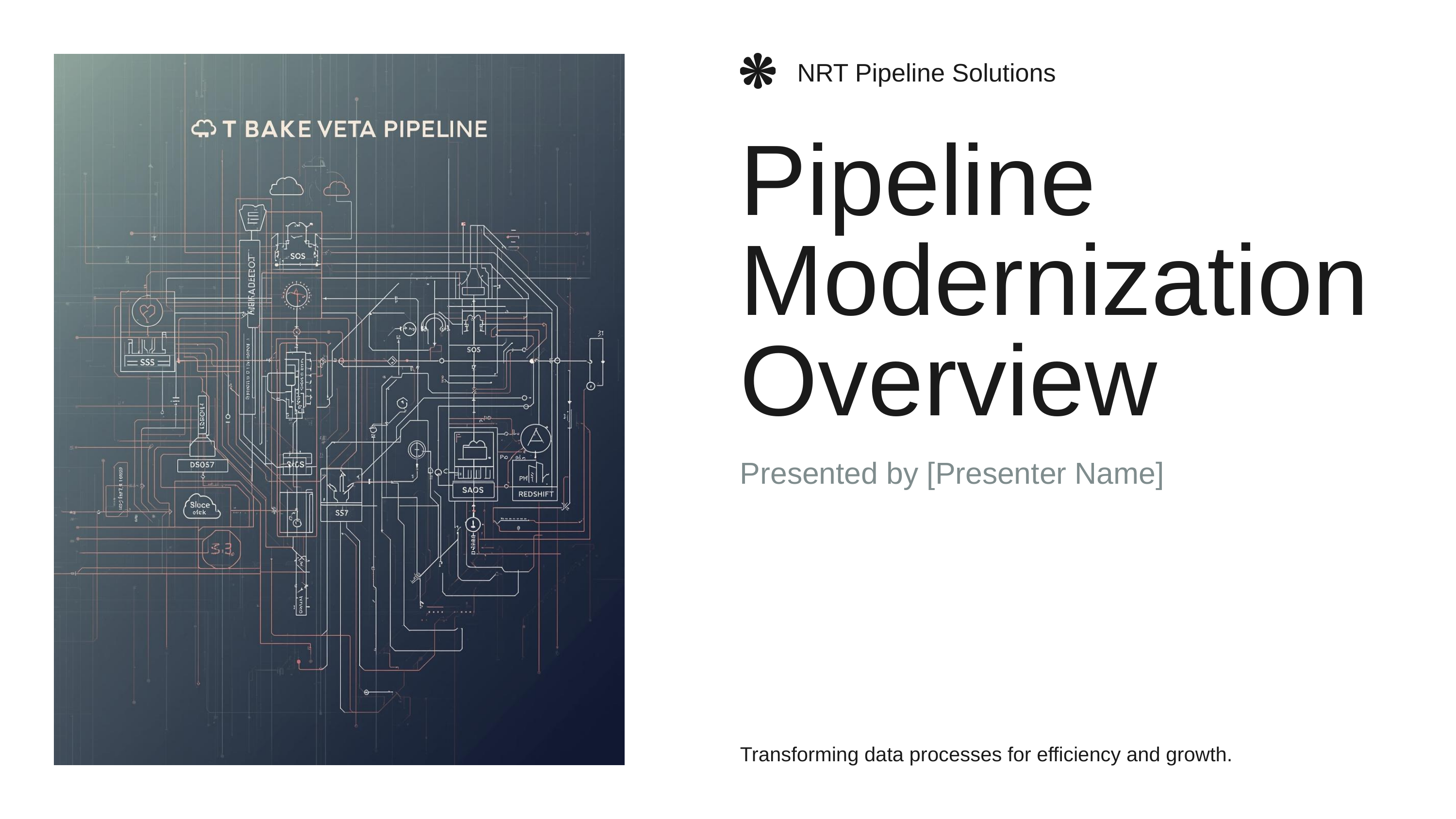

NRT Pipeline Solutions
Pipeline Modernization Overview
Presented by [Presenter Name]
Transforming data processes for efficiency and growth.